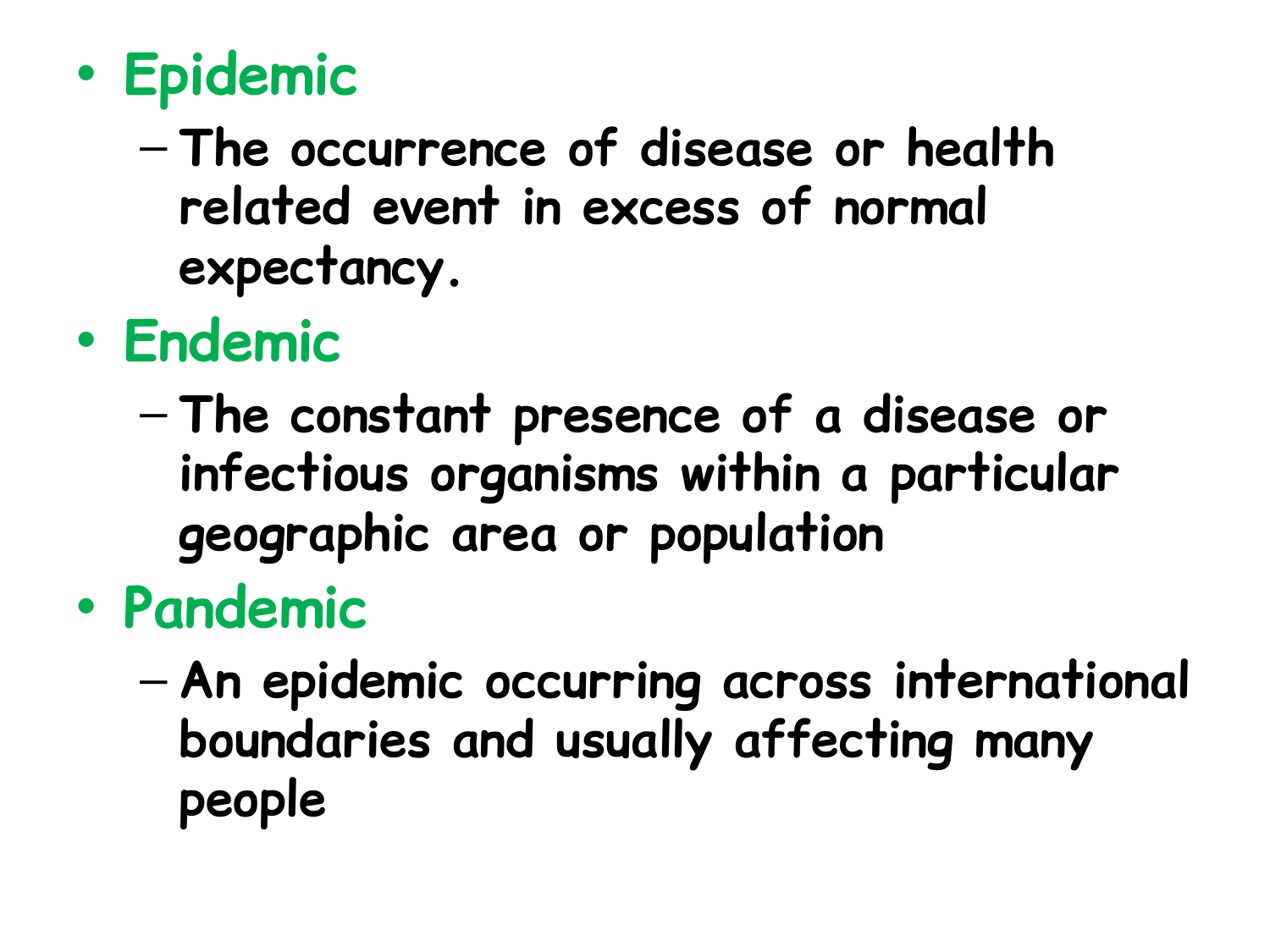

Epidemic
The occurrence of disease or health related event in excess of normal expectancy.
Endemic
The constant presence of a disease or infectious organisms within a particular geographic area or population
Pandemic
An epidemic occurring across international boundaries and usually affecting many people